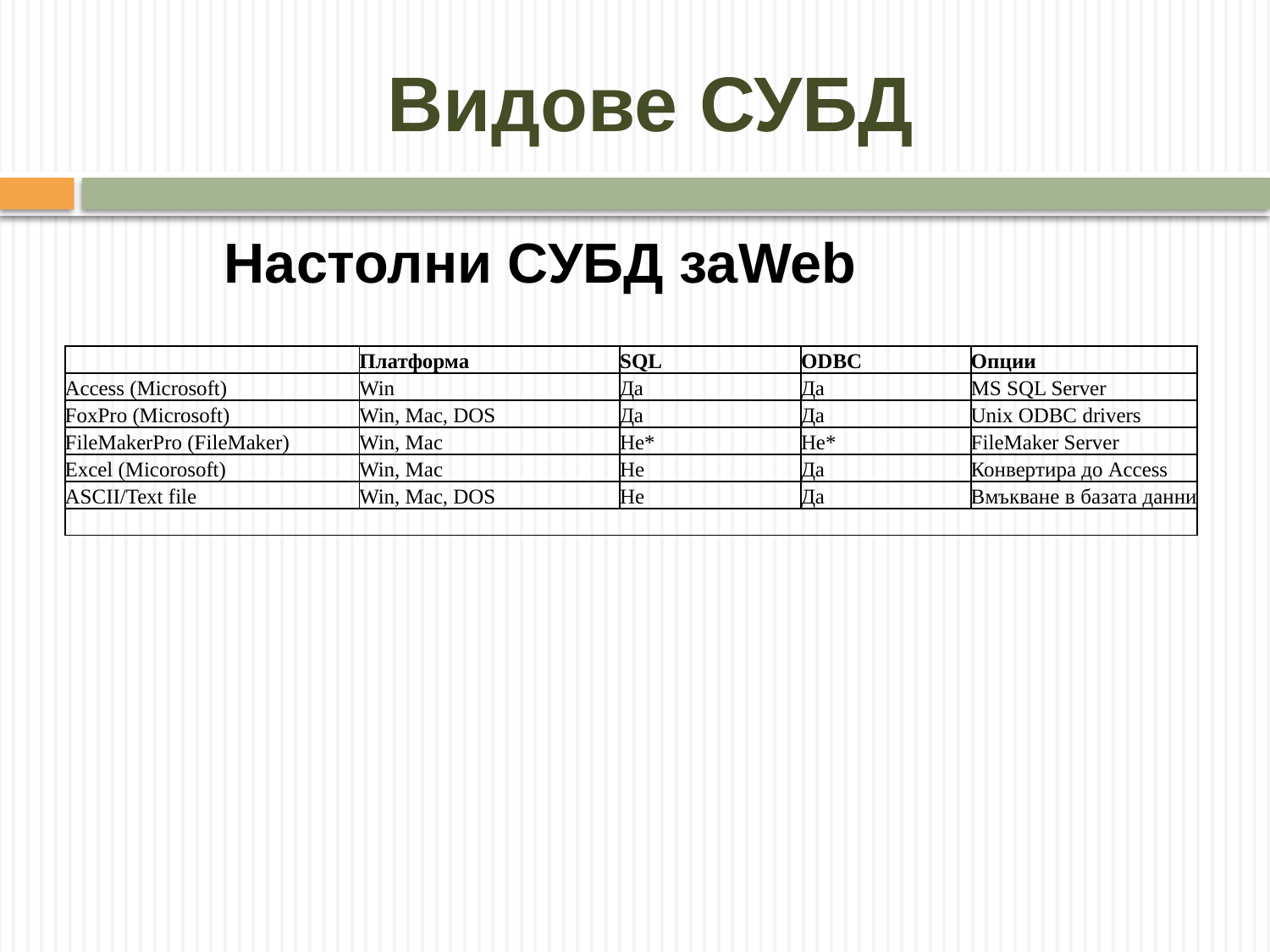

# Видове СУБД
	Настолни СУБД заWeb

|  | Платформа | SQL | ODBC | Опции |
| --- | --- | --- | --- | --- |
| Access (Microsoft) | Win | Да | Да | MS SQL Server |
| FoxPro (Microsoft) | Win, Mac, DOS | Да | Да | Unix ODBC drivers |
| FileMakerPro (FileMaker) | Win, Mac | Не\* | Не\* | FileMaker Server |
| Excel (Micorosoft) | Win, Mac | Не | Да | Конвертира до Access |
| ASCII/Text file | Win, Mac, DOS | Не | Да | Вмъкване в базата данни |
|  |  |  |  |  |